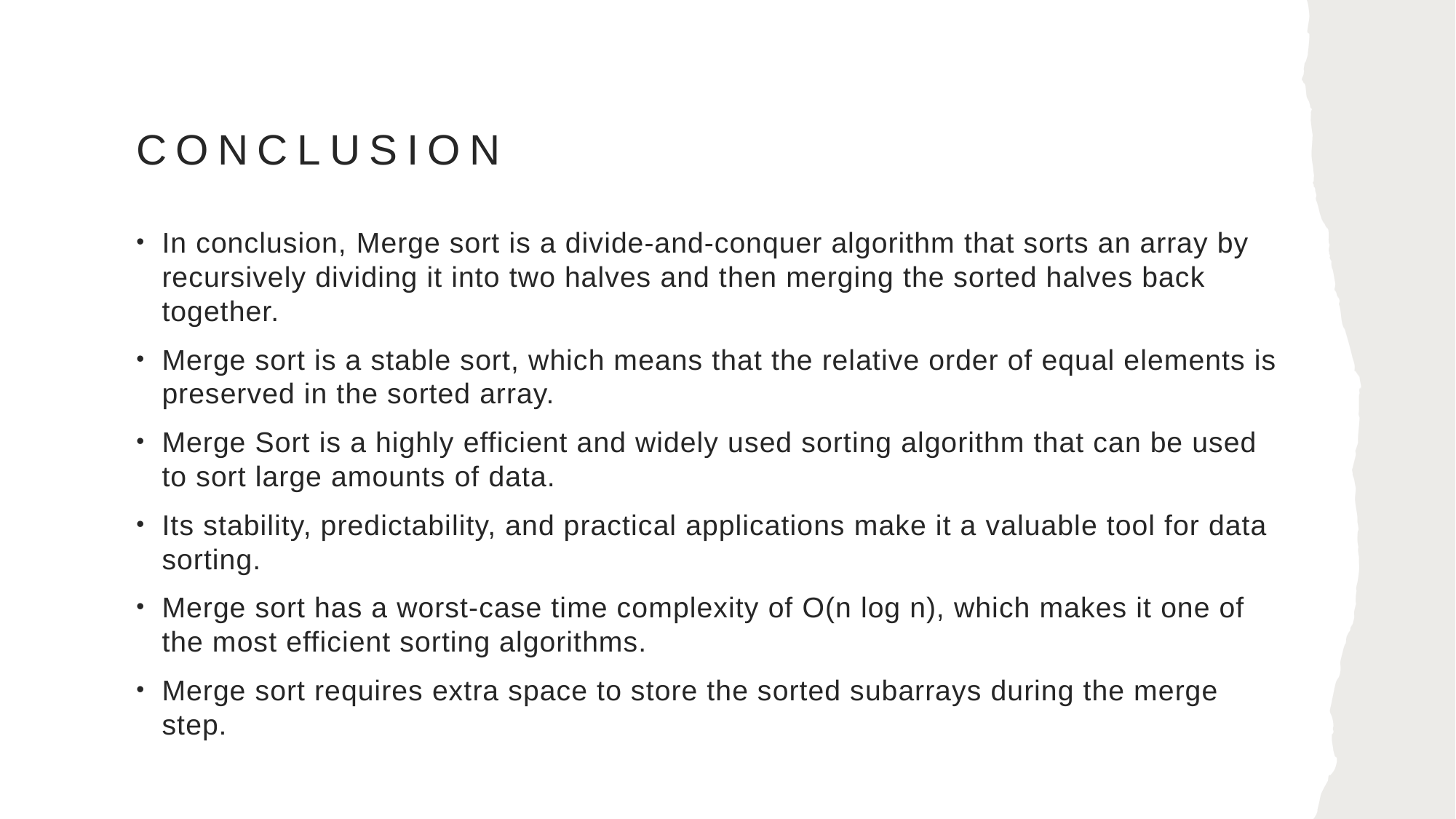

# Conclusion
In conclusion, Merge sort is a divide-and-conquer algorithm that sorts an array by recursively dividing it into two halves and then merging the sorted halves back together.
Merge sort is a stable sort, which means that the relative order of equal elements is preserved in the sorted array.
Merge Sort is a highly efficient and widely used sorting algorithm that can be used to sort large amounts of data.
Its stability, predictability, and practical applications make it a valuable tool for data sorting.
Merge sort has a worst-case time complexity of O(n log n), which makes it one of the most efficient sorting algorithms.
Merge sort requires extra space to store the sorted subarrays during the merge step.